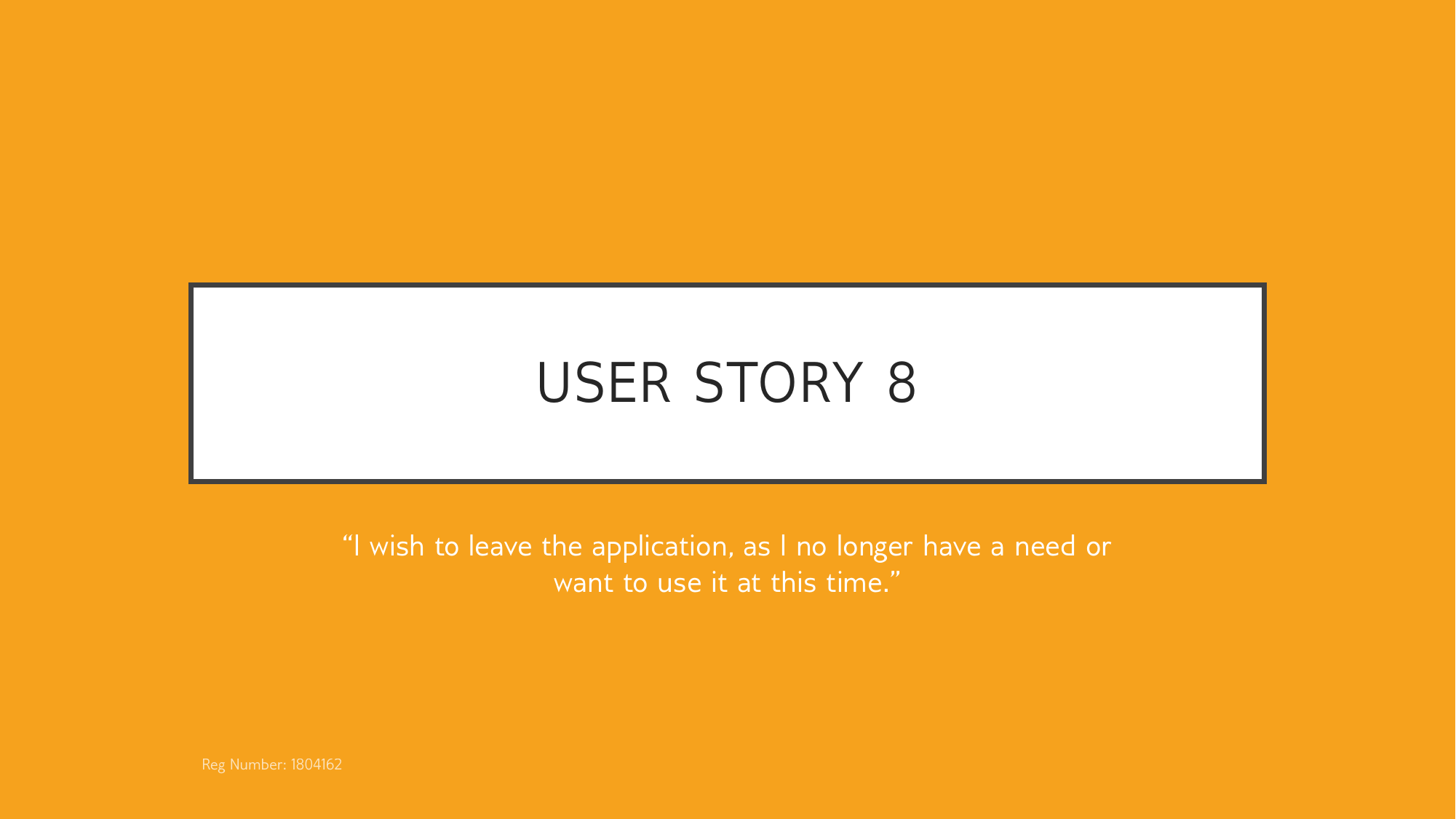

# User Story 8
“I wish to leave the application, as I no longer have a need or want to use it at this time.”
Reg Number: 1804162